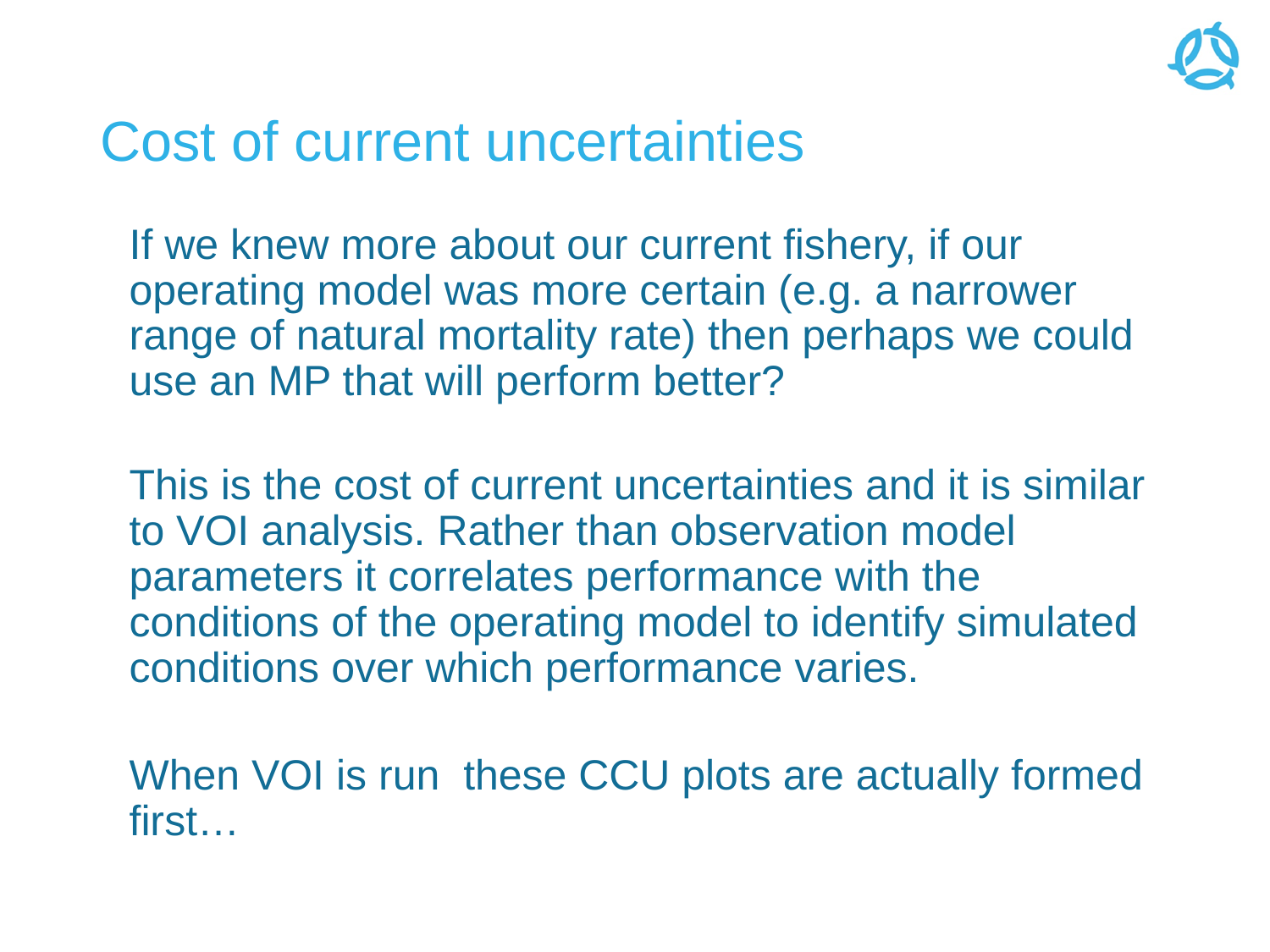

# Cost of current uncertainties
If we knew more about our current fishery, if our operating model was more certain (e.g. a narrower range of natural mortality rate) then perhaps we could use an MP that will perform better?

This is the cost of current uncertainties and it is similar to VOI analysis. Rather than observation model parameters it correlates performance with the conditions of the operating model to identify simulated conditions over which performance varies.

When VOI is run  these CCU plots are actually formed first…